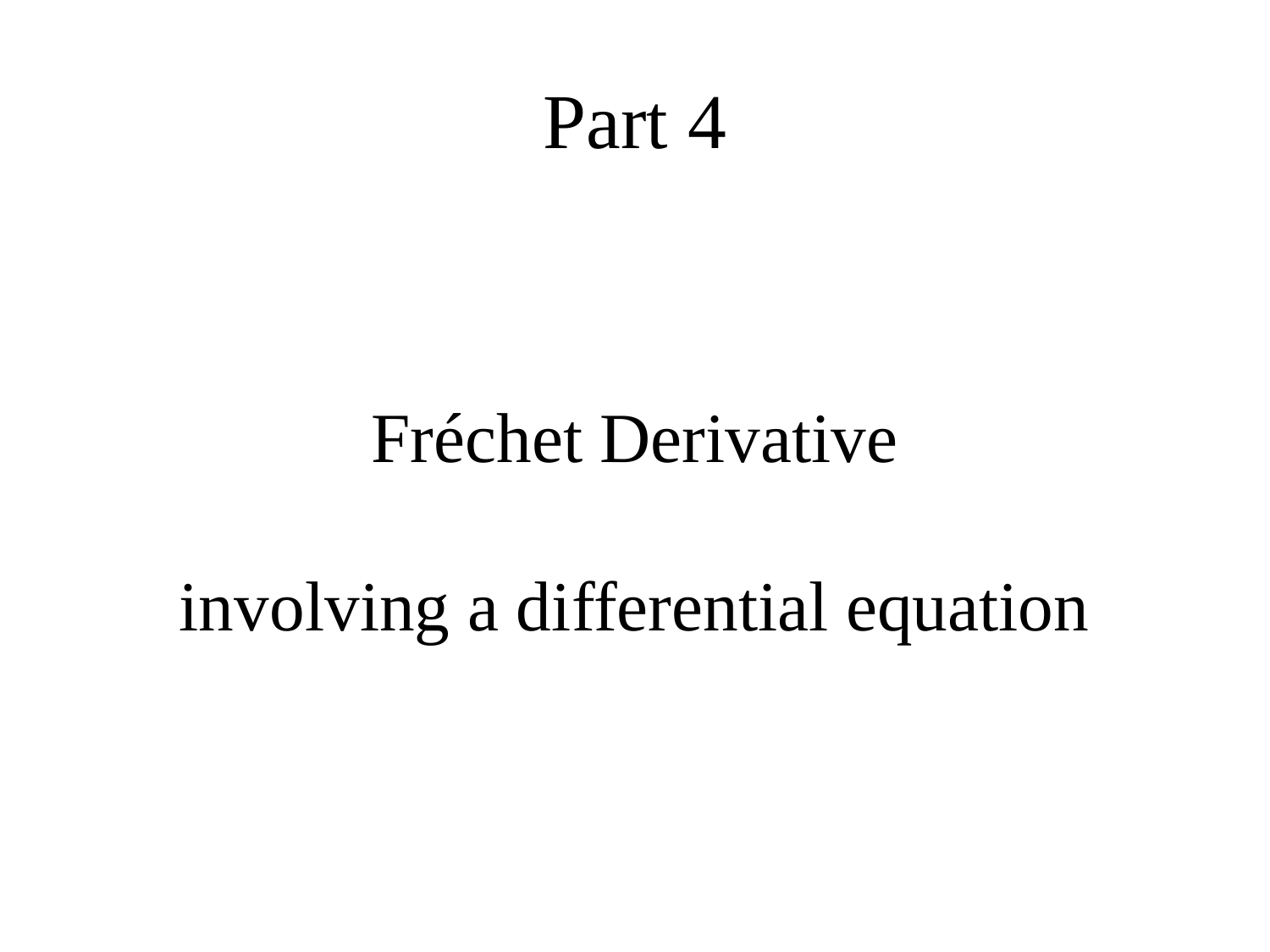

# Part 4
Fréchet Derivative

involving a differential equation